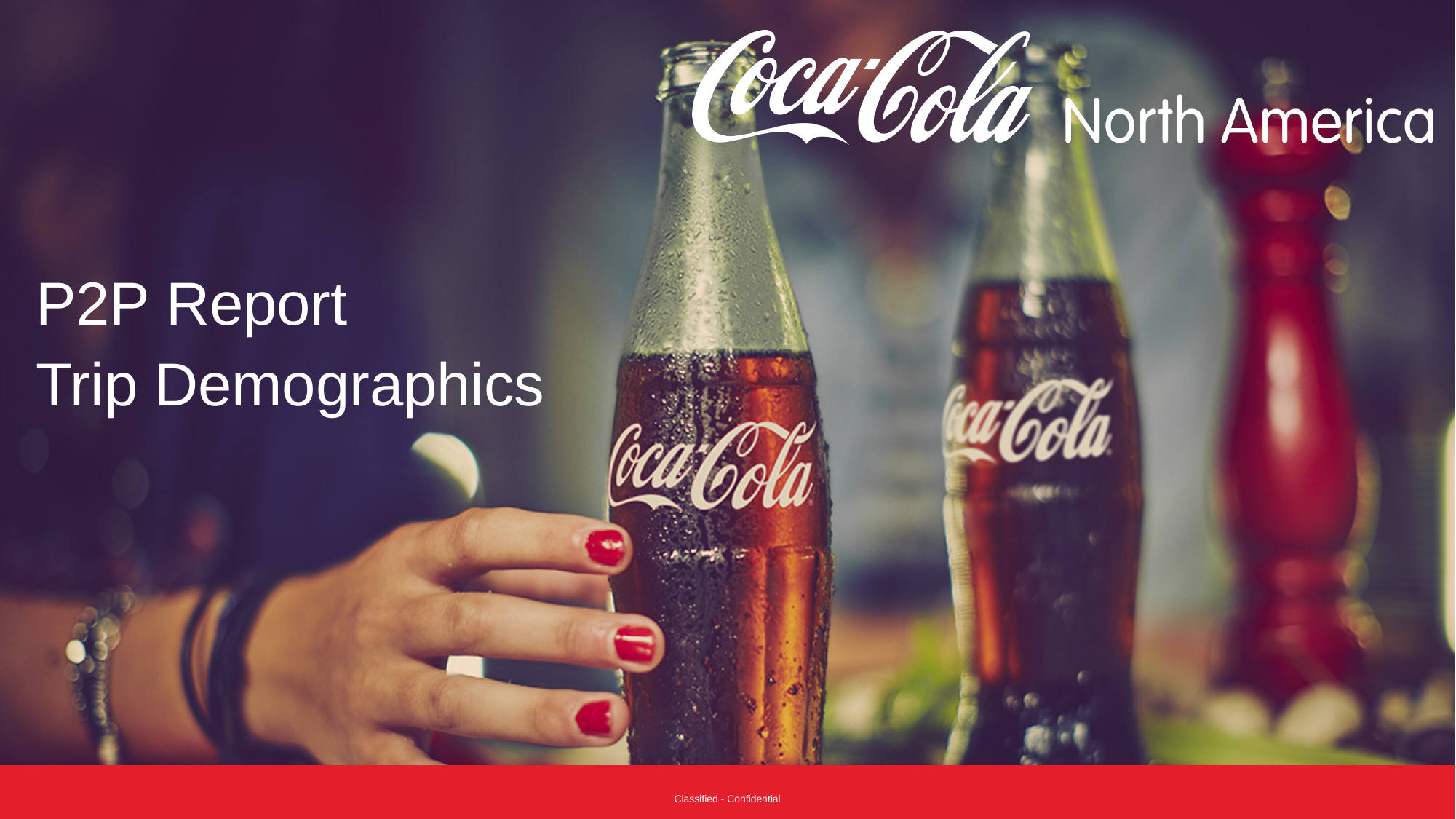

P2P Report
Trip Demographics

7
Classified - Confidential
Classified - Confidential